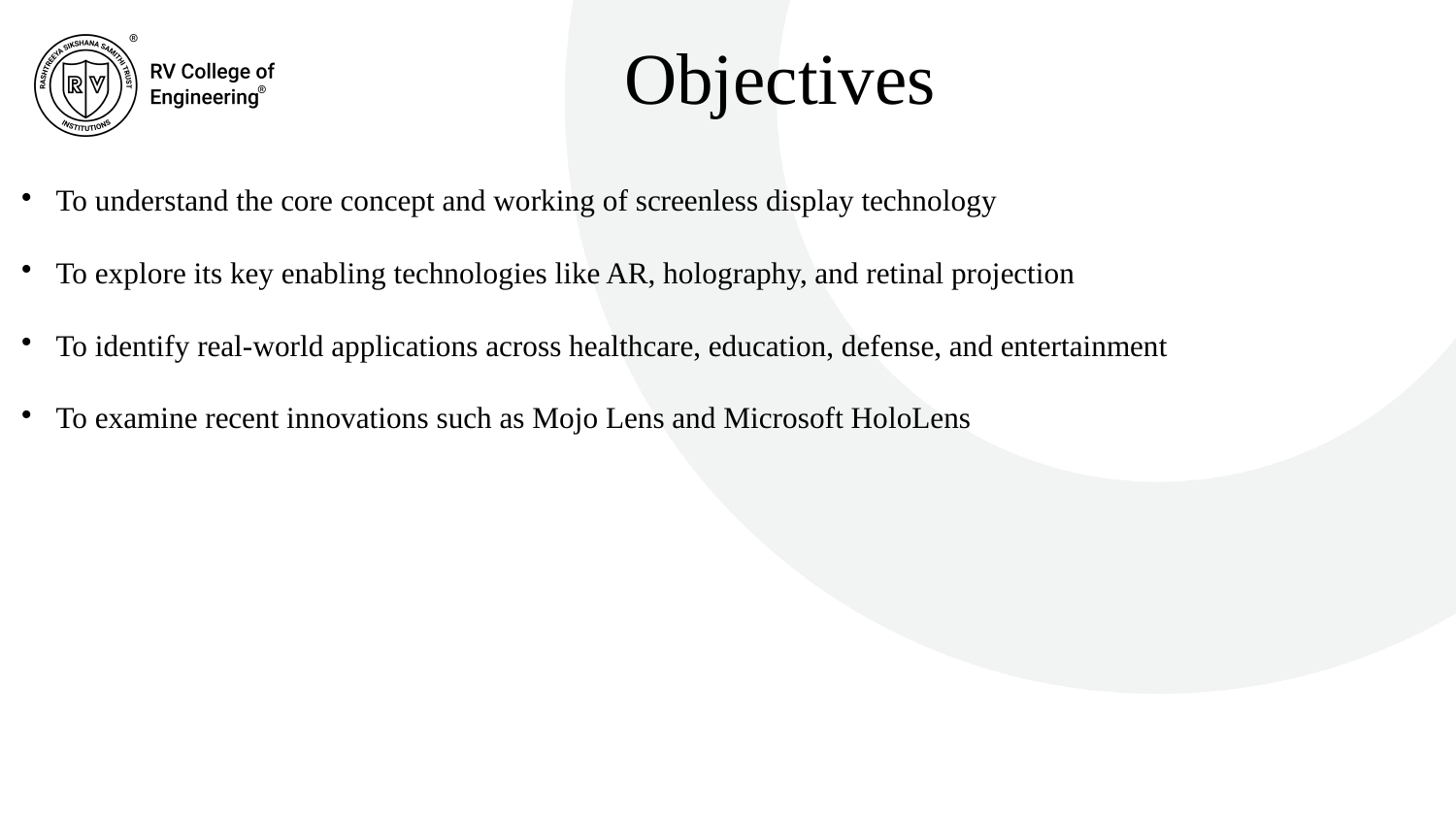

Objectives
To understand the core concept and working of screenless display technology

To explore its key enabling technologies like AR, holography, and retinal projection

To identify real-world applications across healthcare, education, defense, and entertainment

To examine recent innovations such as Mojo Lens and Microsoft HoloLens

 8/12